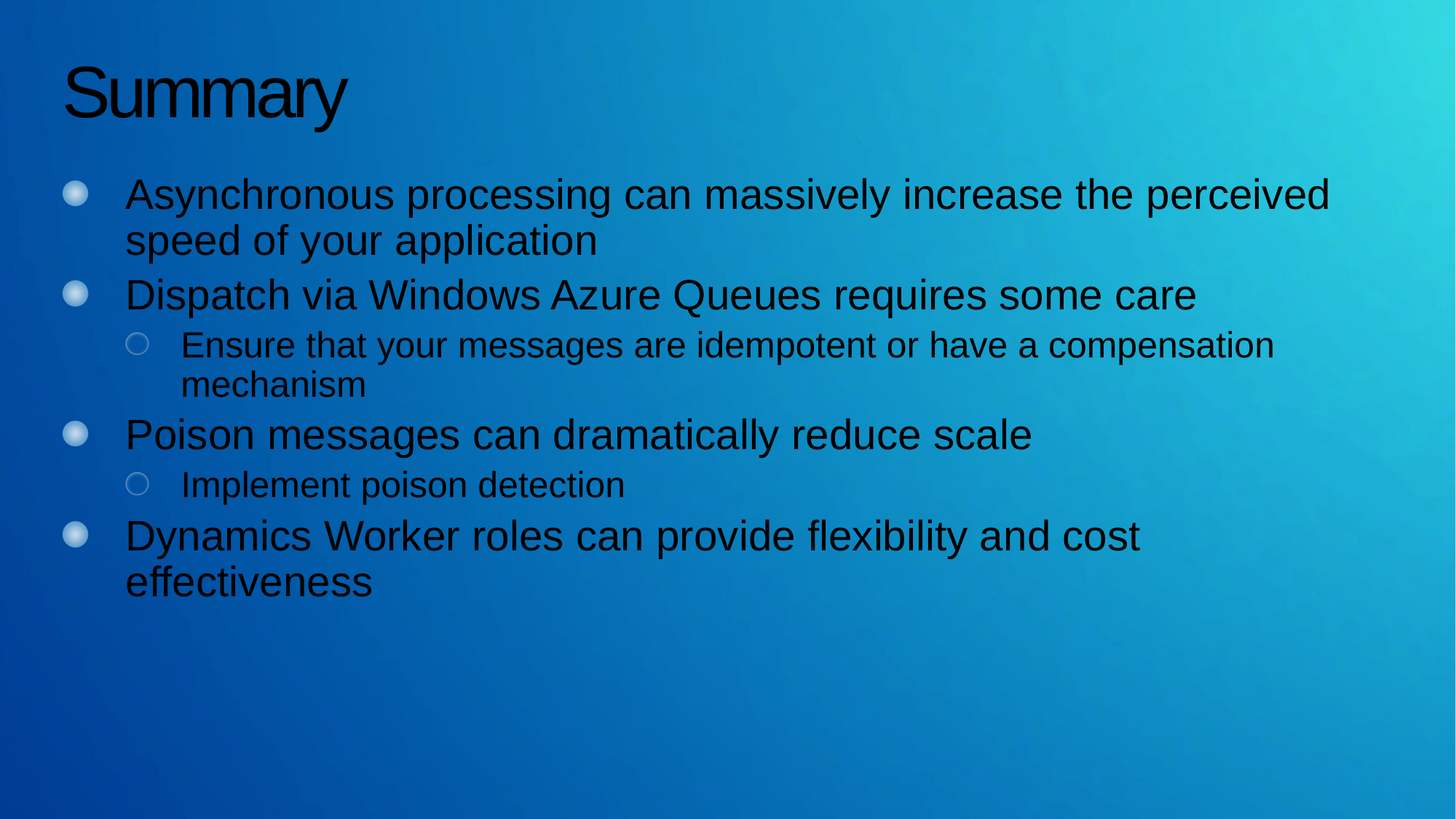

# Summary
Asynchronous processing can massively increase the perceived speed of your application
Dispatch via Windows Azure Queues requires some care
Ensure that your messages are idempotent or have a compensation mechanism
Poison messages can dramatically reduce scale
Implement poison detection
Dynamics Worker roles can provide flexibility and cost effectiveness